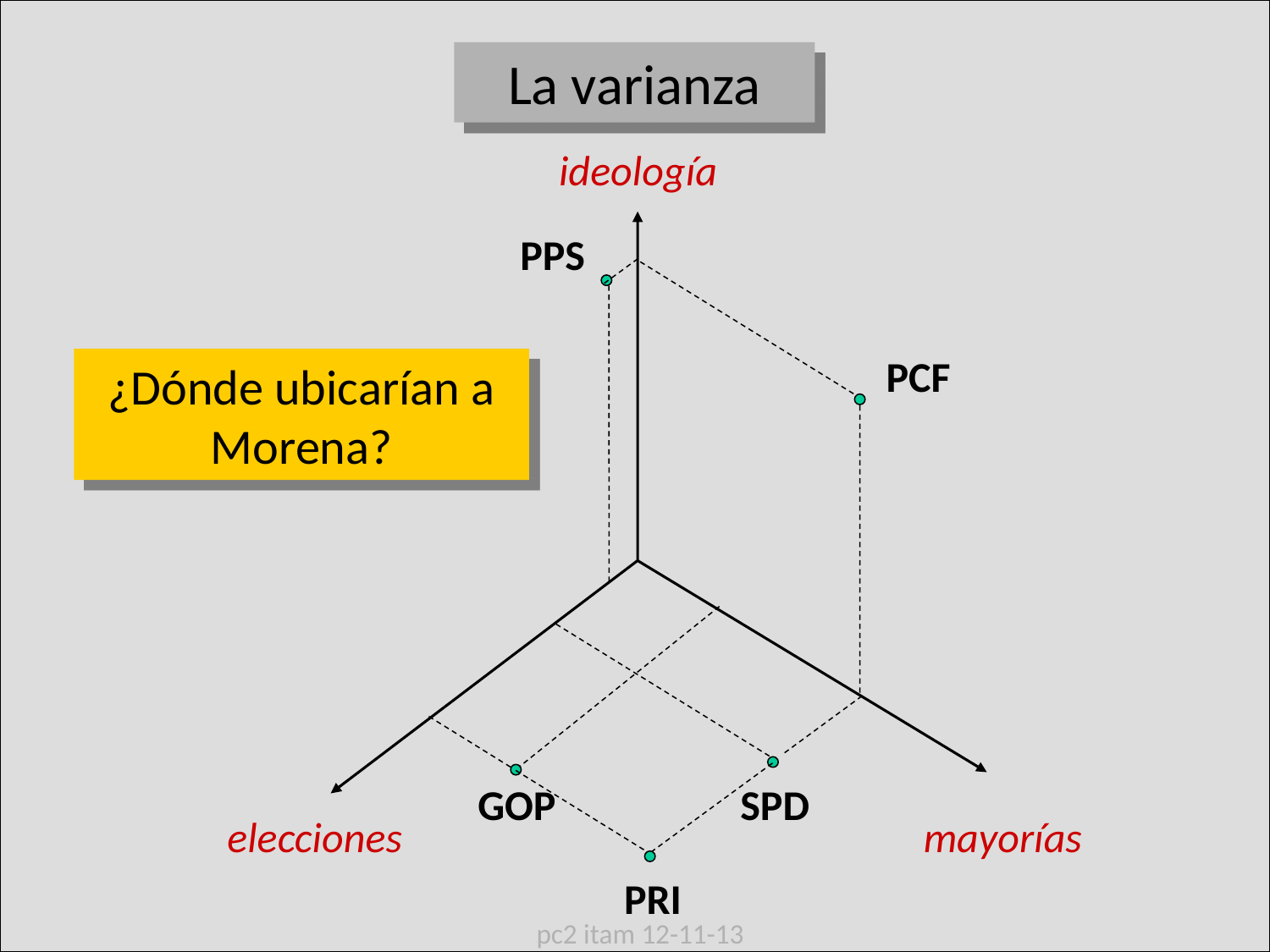

La varianza
ideología

PPS

PCF
¿Dónde ubicarían a Morena?

GOP
SPD
elecciones
mayorías

PRI